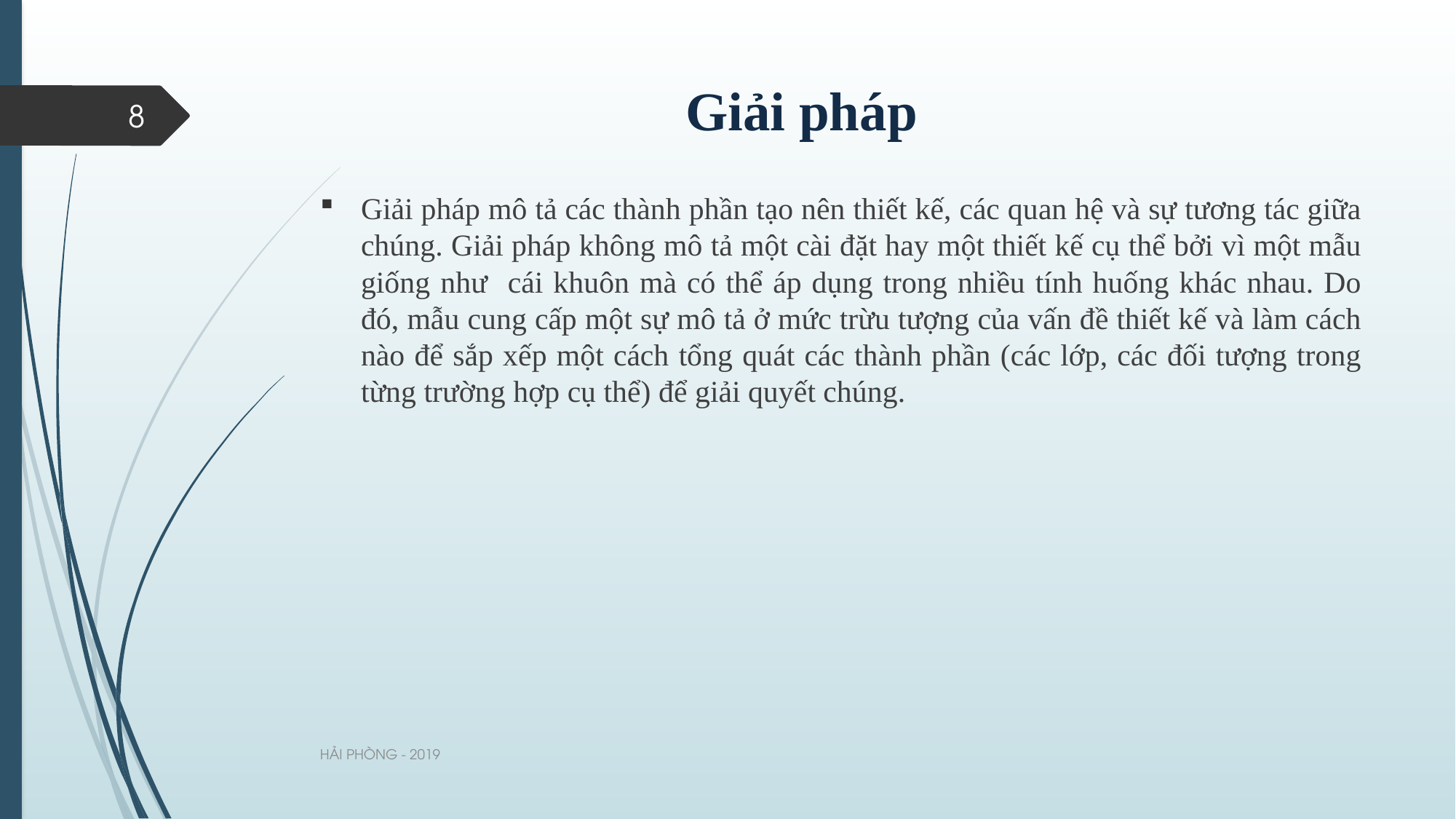

# Giải pháp
8
Giải pháp mô tả các thành phần tạo nên thiết kế, các quan hệ và sự tương tác giữa chúng. Giải pháp không mô tả một cài đặt hay một thiết kế cụ thể bởi vì một mẫu giống như  cái khuôn mà có thể áp dụng trong nhiều tính huống khác nhau. Do đó, mẫu cung cấp một sự mô tả ở mức trừu tượng của vấn đề thiết kế và làm cách nào để sắp xếp một cách tổng quát các thành phần (các lớp, các đối tượng trong từng trường hợp cụ thể) để giải quyết chúng.
HẢI PHÒNG - 2019